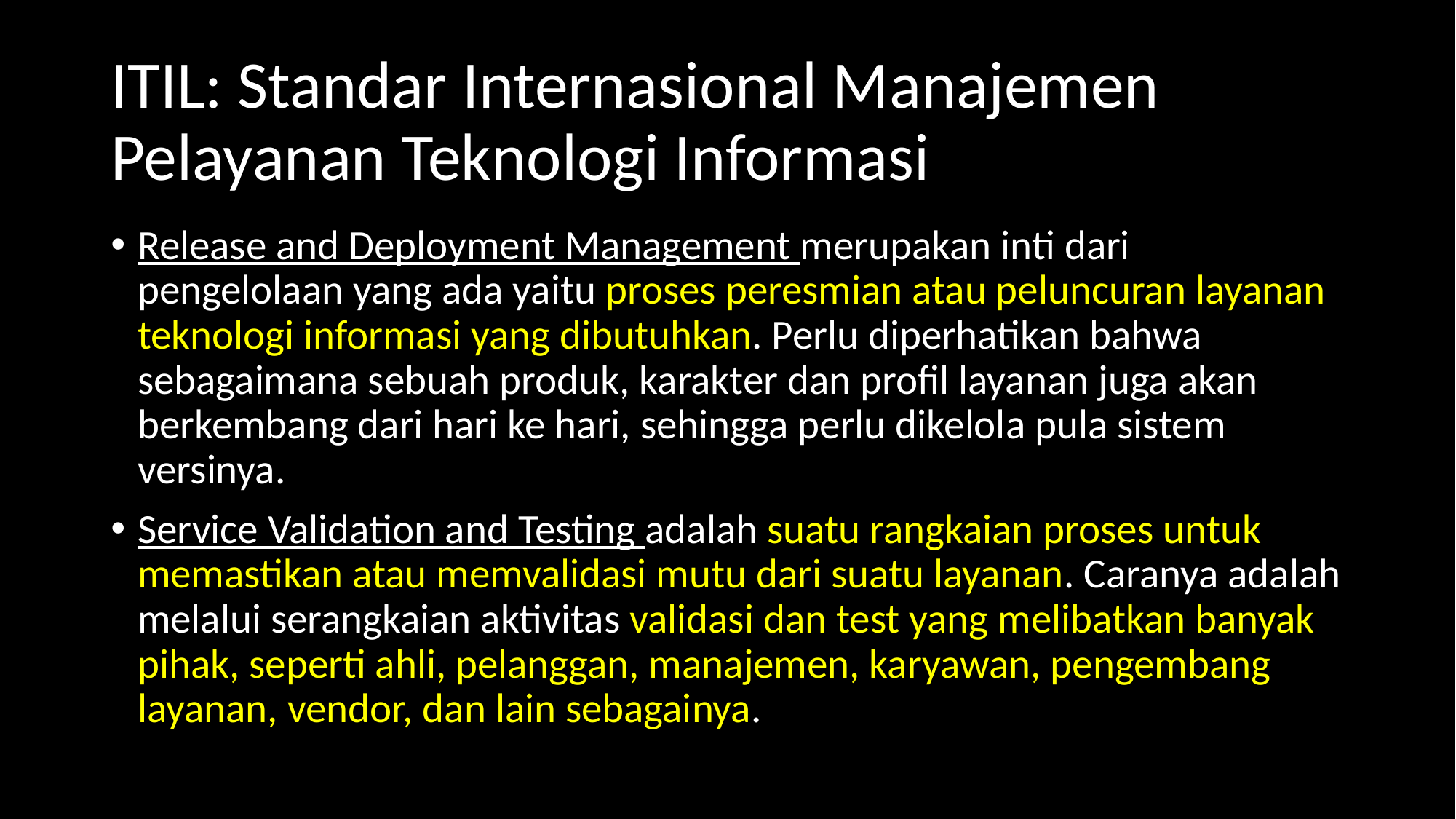

# ITIL: Standar Internasional Manajemen Pelayanan Teknologi Informasi
Release and Deployment Management merupakan inti dari pengelolaan yang ada yaitu proses peresmian atau peluncuran layanan teknologi informasi yang dibutuhkan. Perlu diperhatikan bahwa sebagaimana sebuah produk, karakter dan profil layanan juga akan berkembang dari hari ke hari, sehingga perlu dikelola pula sistem versinya.
Service Validation and Testing adalah suatu rangkaian proses untuk memastikan atau memvalidasi mutu dari suatu layanan. Caranya adalah melalui serangkaian aktivitas validasi dan test yang melibatkan banyak pihak, seperti ahli, pelanggan, manajemen, karyawan, pengembang layanan, vendor, dan lain sebagainya.